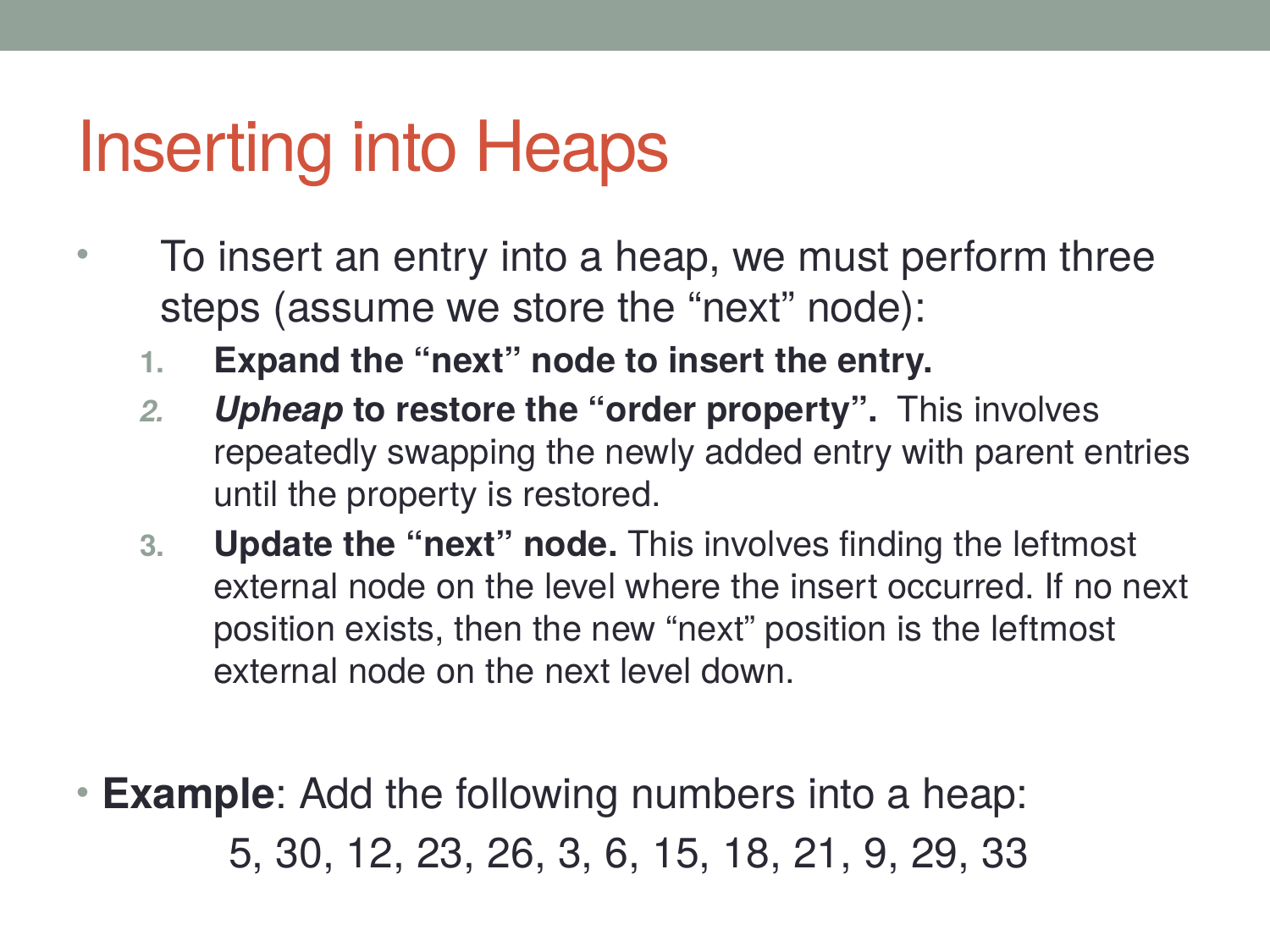

# Inserting into Heaps
To insert an entry into a heap, we must perform three steps (assume we store the “next” node):
Expand the “next” node to insert the entry.
Upheap to restore the “order property”.  This involves repeatedly swapping the newly added entry with parent entries until the property is restored.
Update the “next” node. This involves finding the leftmost external node on the level where the insert occurred. If no next position exists, then the new “next” position is the leftmost external node on the next level down.

Example: Add the following numbers into a heap:
		5, 30, 12, 23, 26, 3, 6, 15, 18, 21, 9, 29, 33